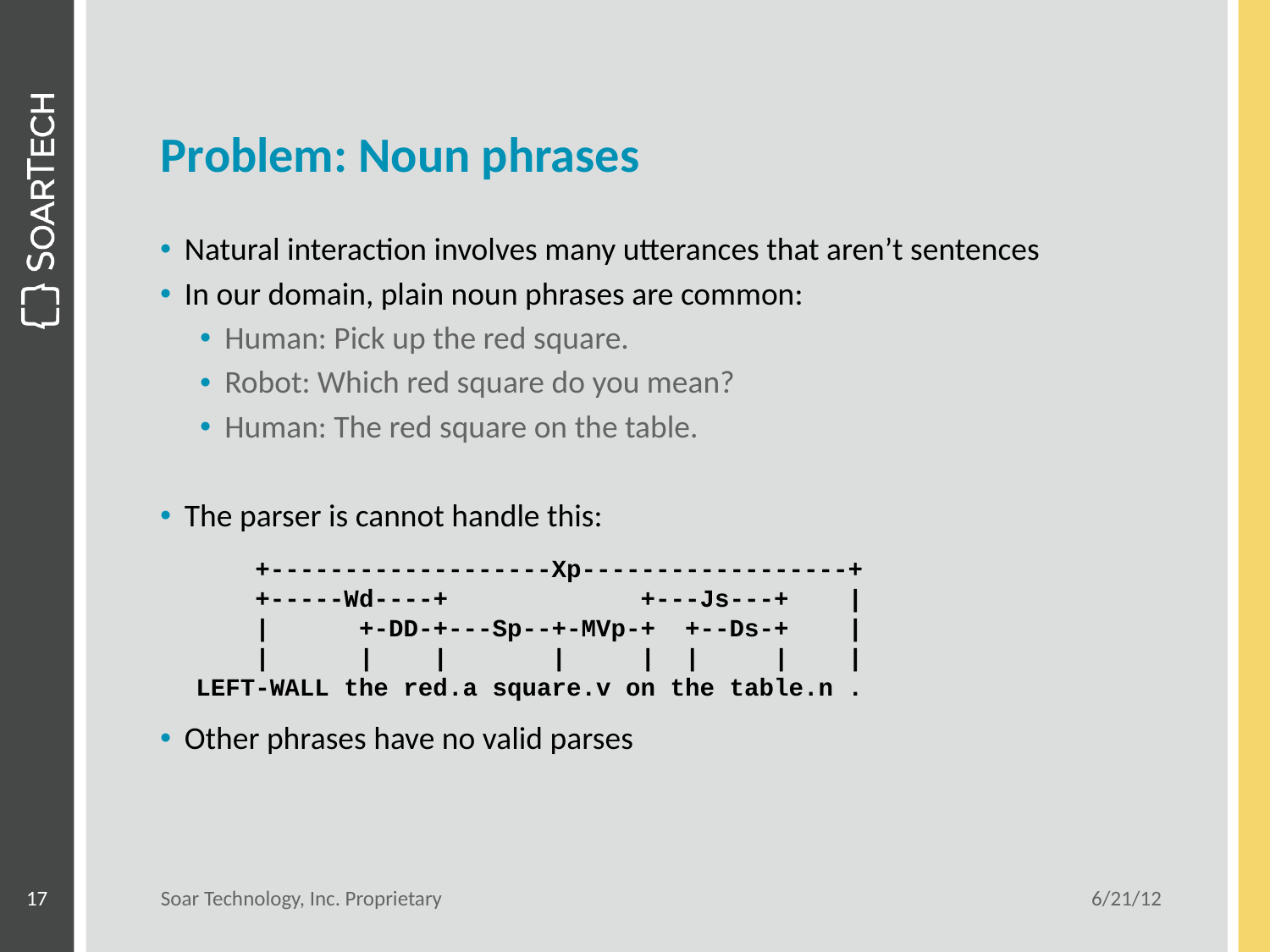

# Problem: Noun phrases
Natural interaction involves many utterances that aren’t sentences
In our domain, plain noun phrases are common:
Human: Pick up the red square.
Robot: Which red square do you mean?
Human: The red square on the table.

The parser is cannot handle this:

Other phrases have no valid parses

    +-------------------Xp------------------+
    +-----Wd----+             +---Js---+    |
    |      +-DD-+---Sp--+-MVp-+  +--Ds-+    |
    |      |    |       |     |  |     |    |
LEFT-WALL the red.a square.v on the table.n .
17
Soar Technology, Inc. Proprietary
6/21/12